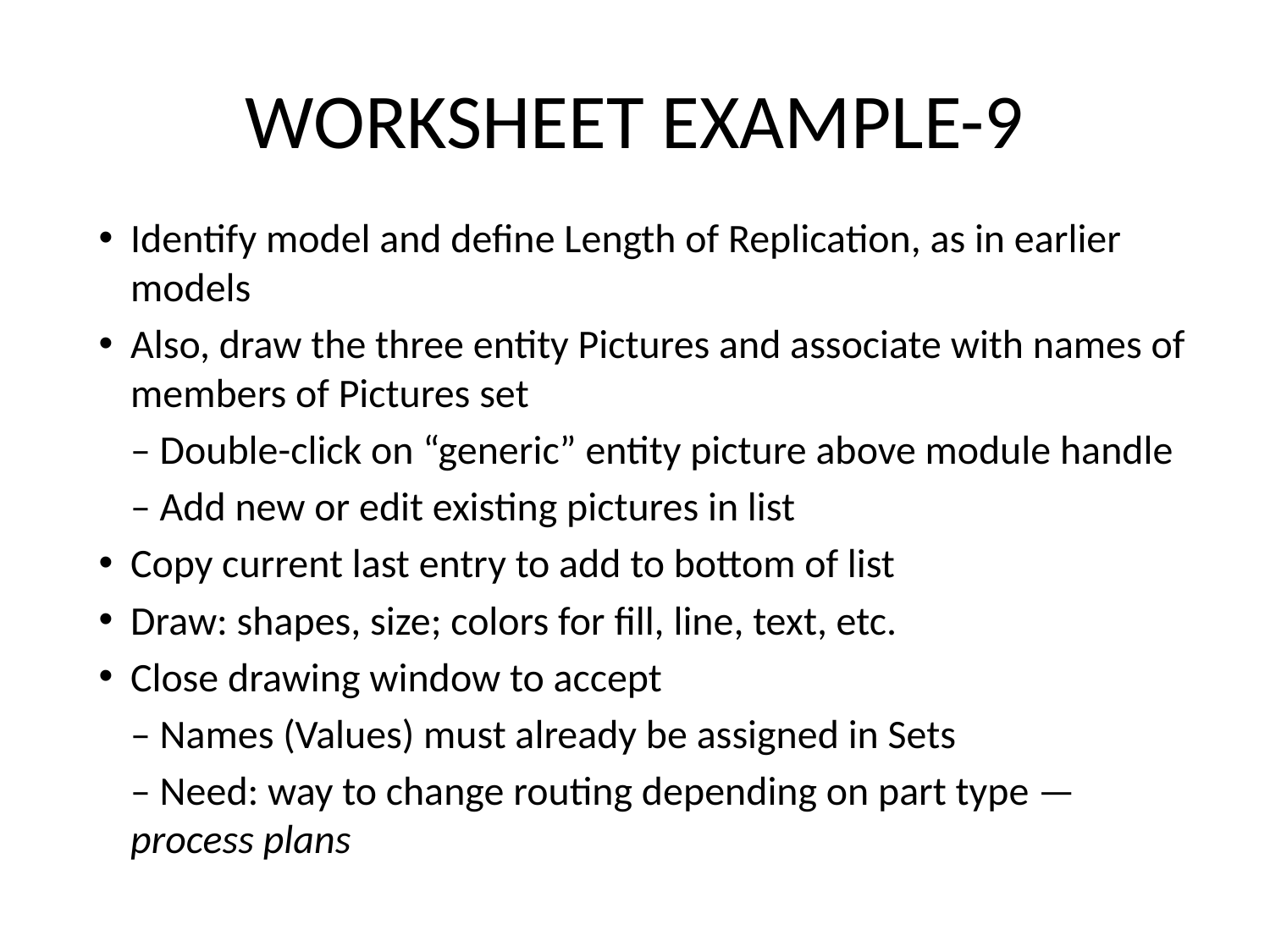

# WORKSHEET EXAMPLE-9
Identify model and define Length of Replication, as in earlier models
Also, draw the three entity Pictures and associate with names of members of Pictures set
	– Double-click on “generic” entity picture above module handle
	– Add new or edit existing pictures in list
Copy current last entry to add to bottom of list
Draw: shapes, size; colors for fill, line, text, etc.
Close drawing window to accept
	– Names (Values) must already be assigned in Sets
	– Need: way to change routing depending on part type — process plans